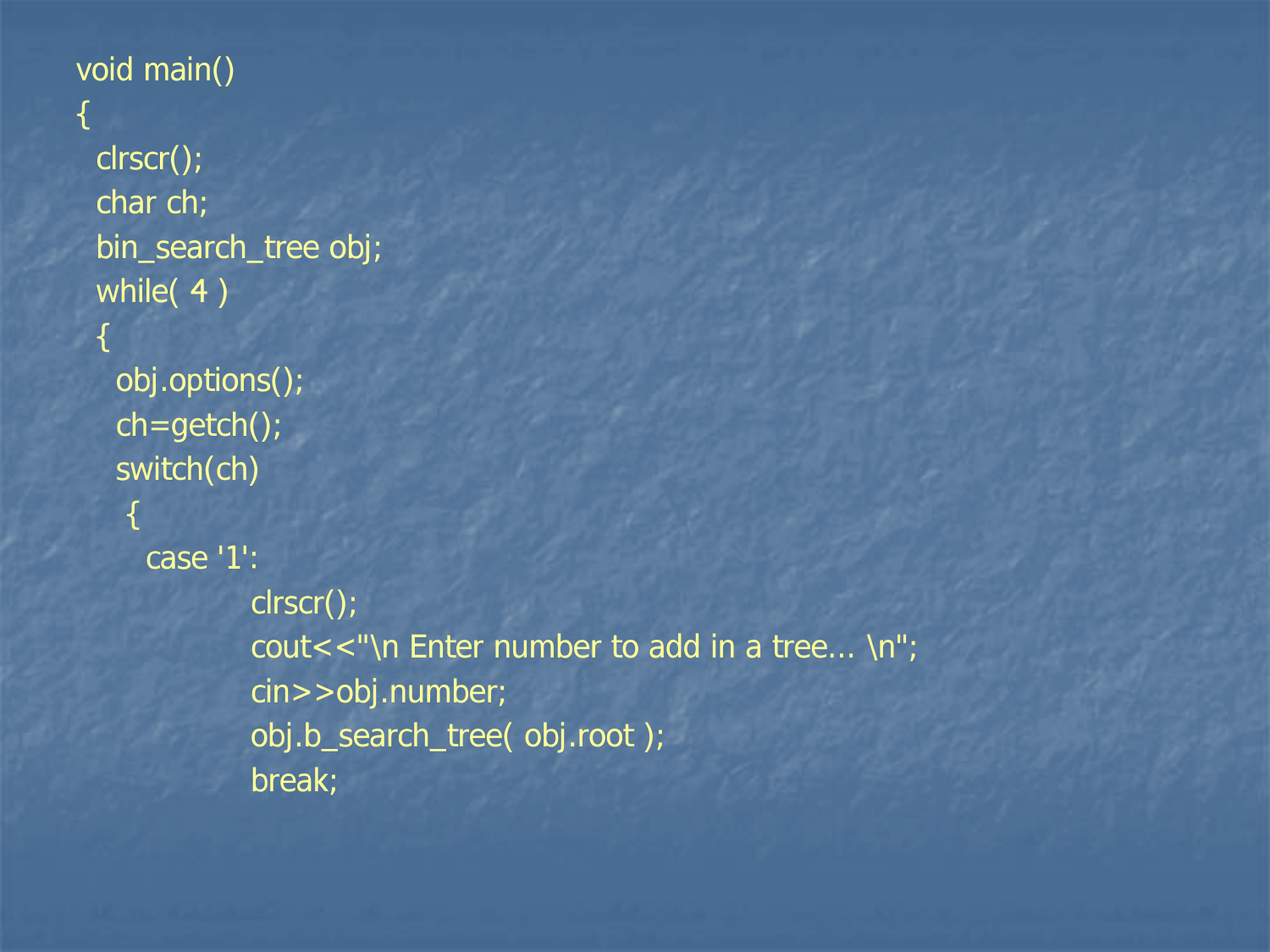

void main()
{
  clrscr();
  char ch;
  bin_search_tree obj;
  while( 4 )
  {
    obj.options();
    ch=getch();
    switch(ch)
     {
       case '1':
		clrscr();
		cout<<"\n Enter number to add in a tree... \n";
		cin>>obj.number;
		obj.b_search_tree( obj.root );
		break;